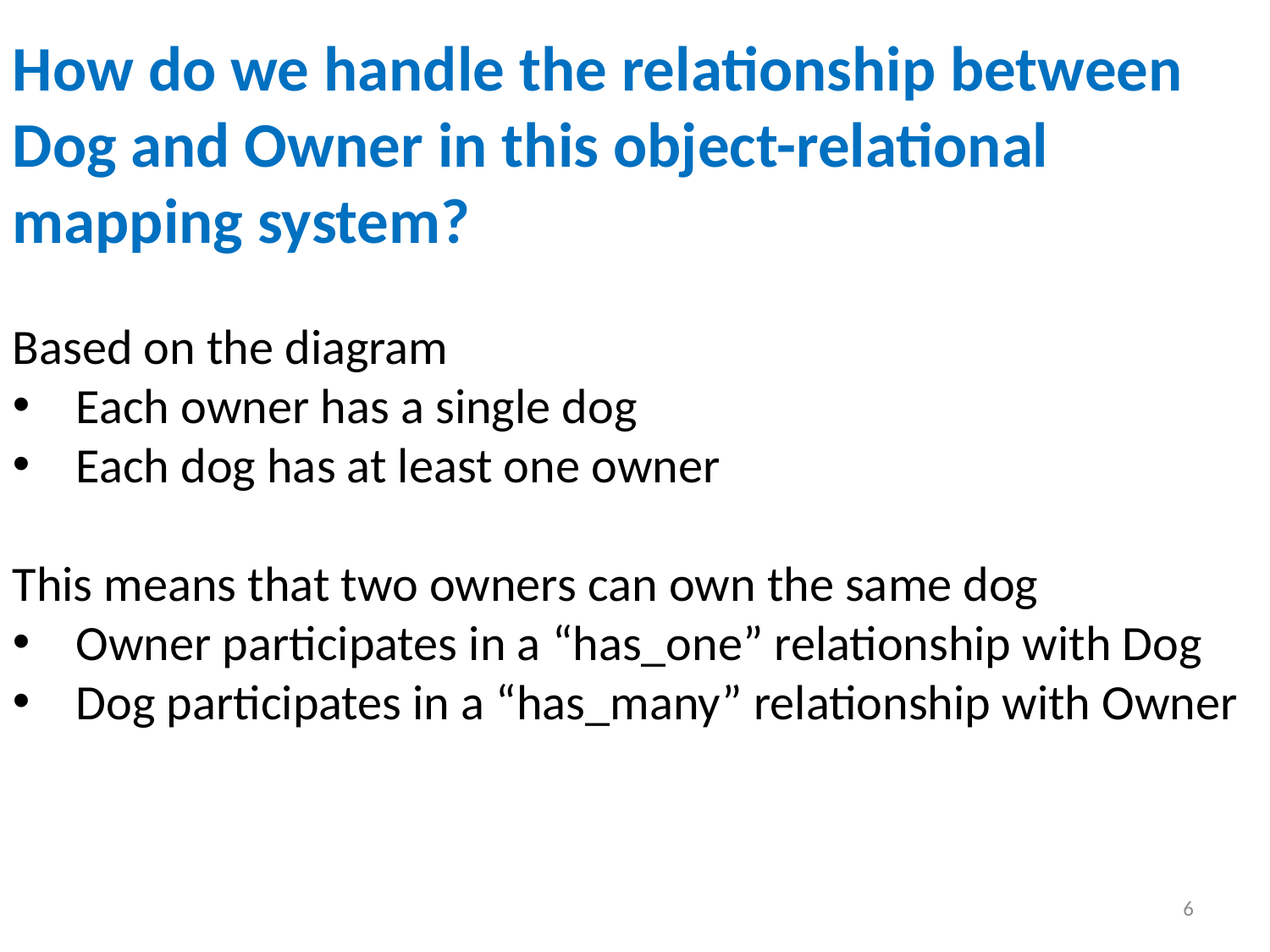

How do we handle the relationship between Dog and Owner in this object-relational mapping system?

Based on the diagram
Each owner has a single dog
Each dog has at least one owner

This means that two owners can own the same dog
Owner participates in a “has_one” relationship with Dog
Dog participates in a “has_many” relationship with Owner
6